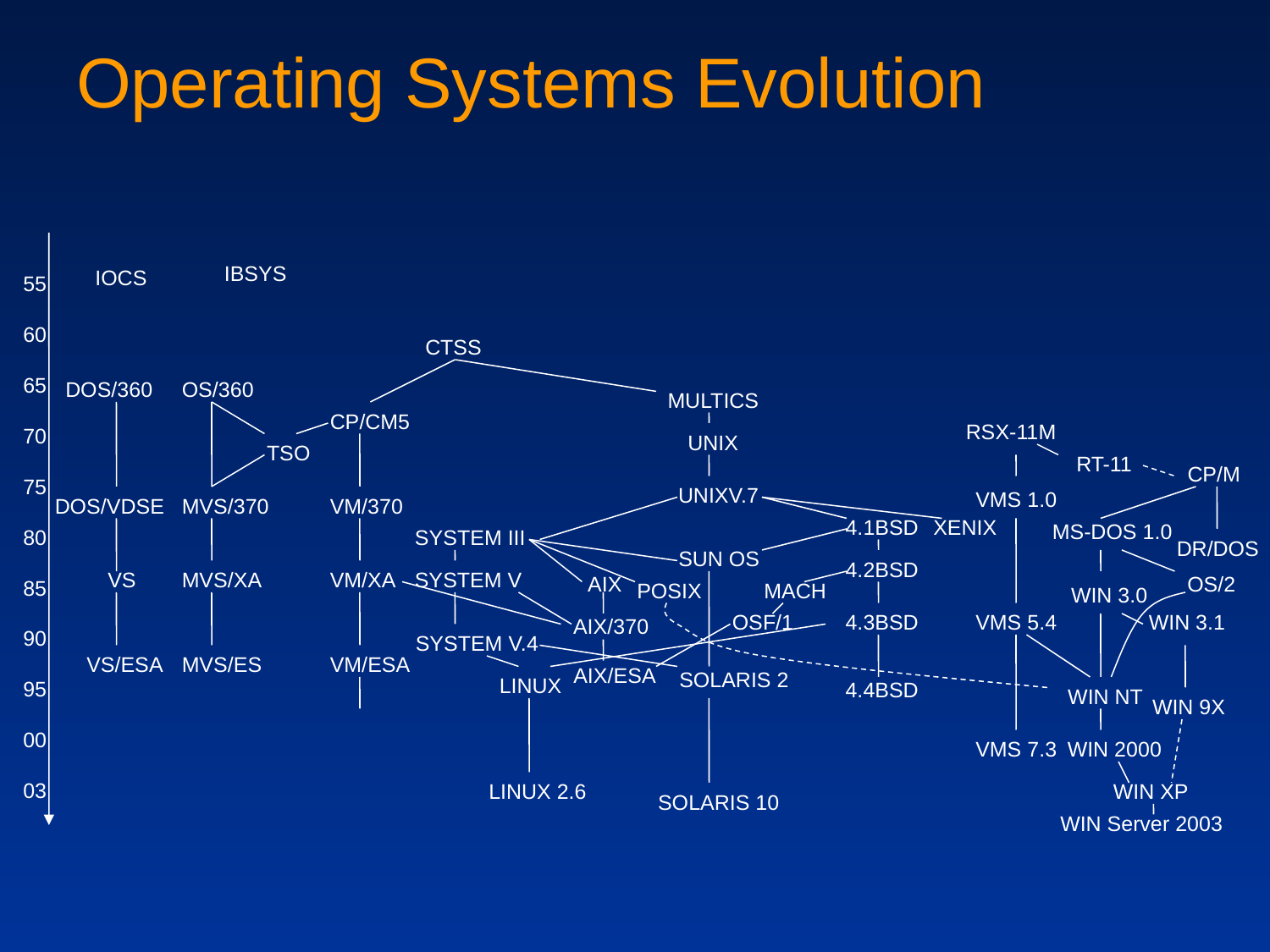

# Operating Systems Evolution

IBSYS
IOCS
55

60

65

70

75

80

85

90

95

00

03
CTSS

DOS/360
OS/360
MULTICS

CP/CM5

RSX-11M

UNIX
TSO

RT-11

CP/M

UNIXV.7
VMS 1.0
DOS/VDSE
MVS/370
VM/370

4.1BSD
XENIX
MS-DOS 1.0

SYSTEM III

DR/DOS

SUN OS

4.2BSD

VS
MVS/XA
VM/XA
SYSTEM V
AIX
OS/2
POSIX

MACH

WIN 3.0

OSF/1

4.3BSD
VMS 5.4
WIN 3.1
AIX/370

SYSTEM V.4

VS/ESA
MVS/ES
VM/ESA

AIX/ESA
SOLARIS 2
LINUX
4.4BSD

WIN NT
WIN 9X

VMS 7.3
WIN 2000

LINUX 2.6
WIN XP
SOLARIS 10
WIN Server 2003